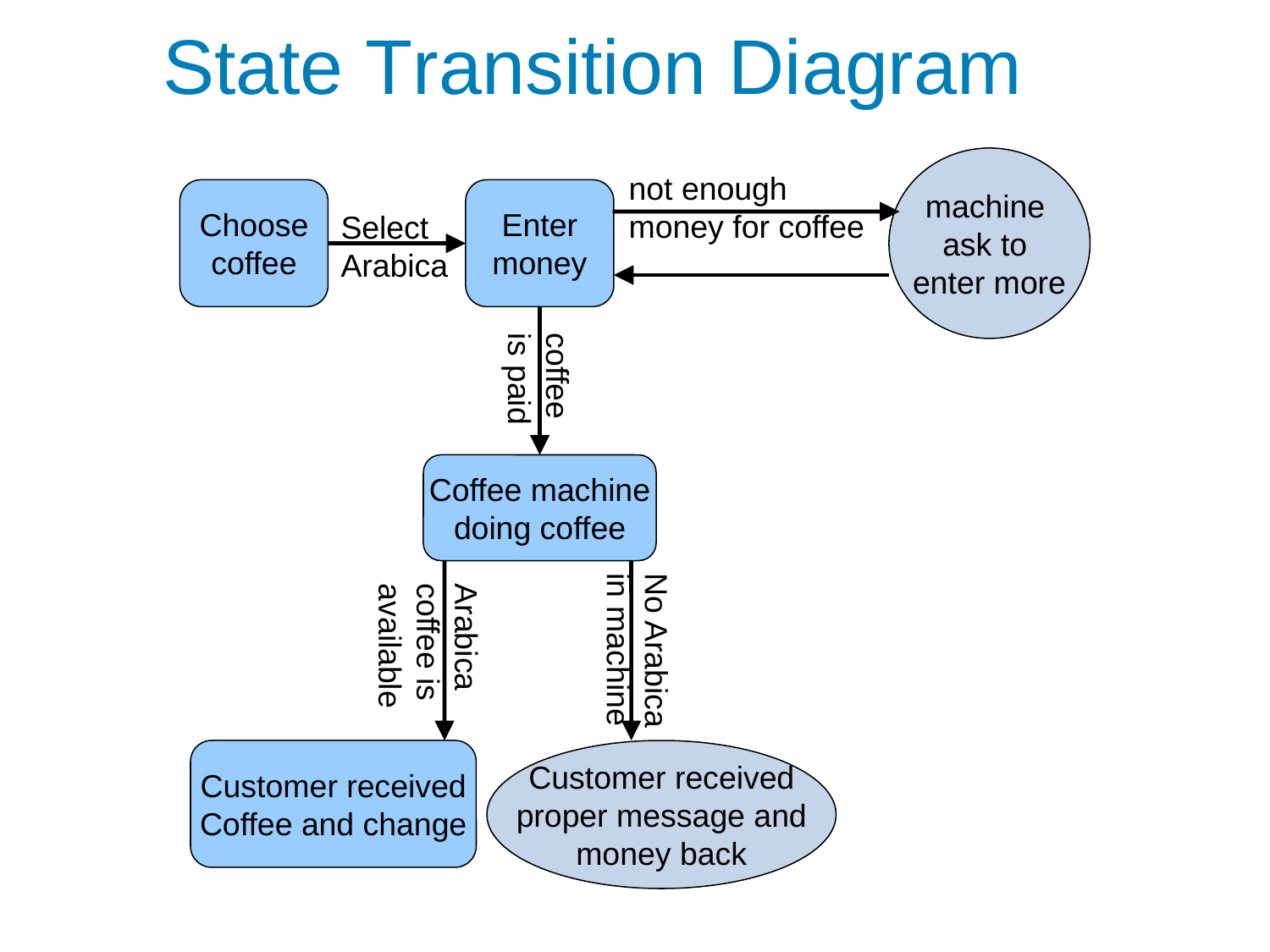

State Transition Diagram
machine
ask to
enter more
not enough
money for coffee
Choose
coffee
Enter
money
Select
Arabica

coffee
is paid
Coffee machine
doing coffee

No Arabica
in machine

Arabica
coffee is
available
Customer received
Coffee and change
Customer received
proper message and
money back